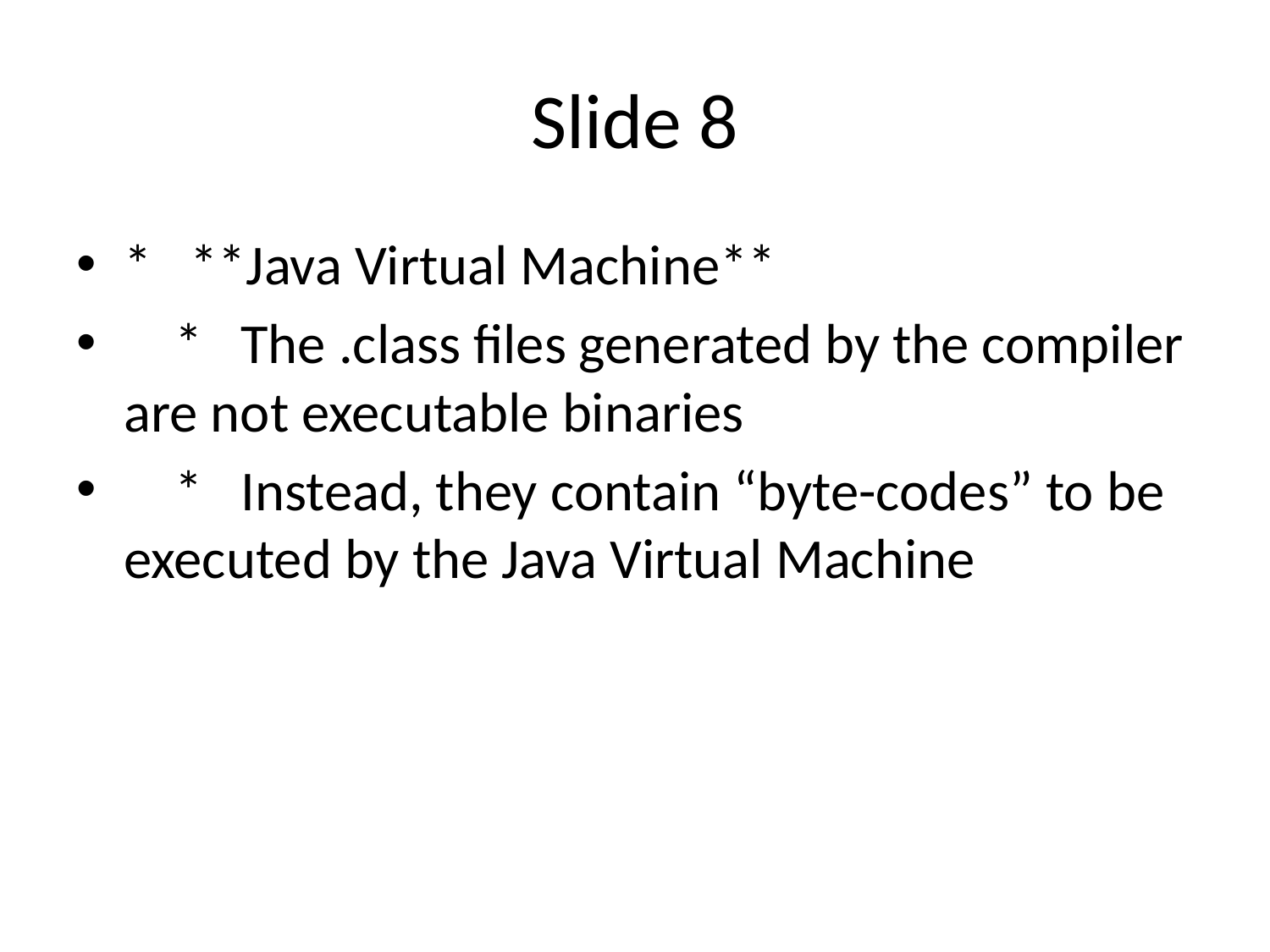

# Slide 8
*   **Java Virtual Machine**
    *   The .class files generated by the compiler are not executable binaries
    *   Instead, they contain “byte-codes” to be executed by the Java Virtual Machine